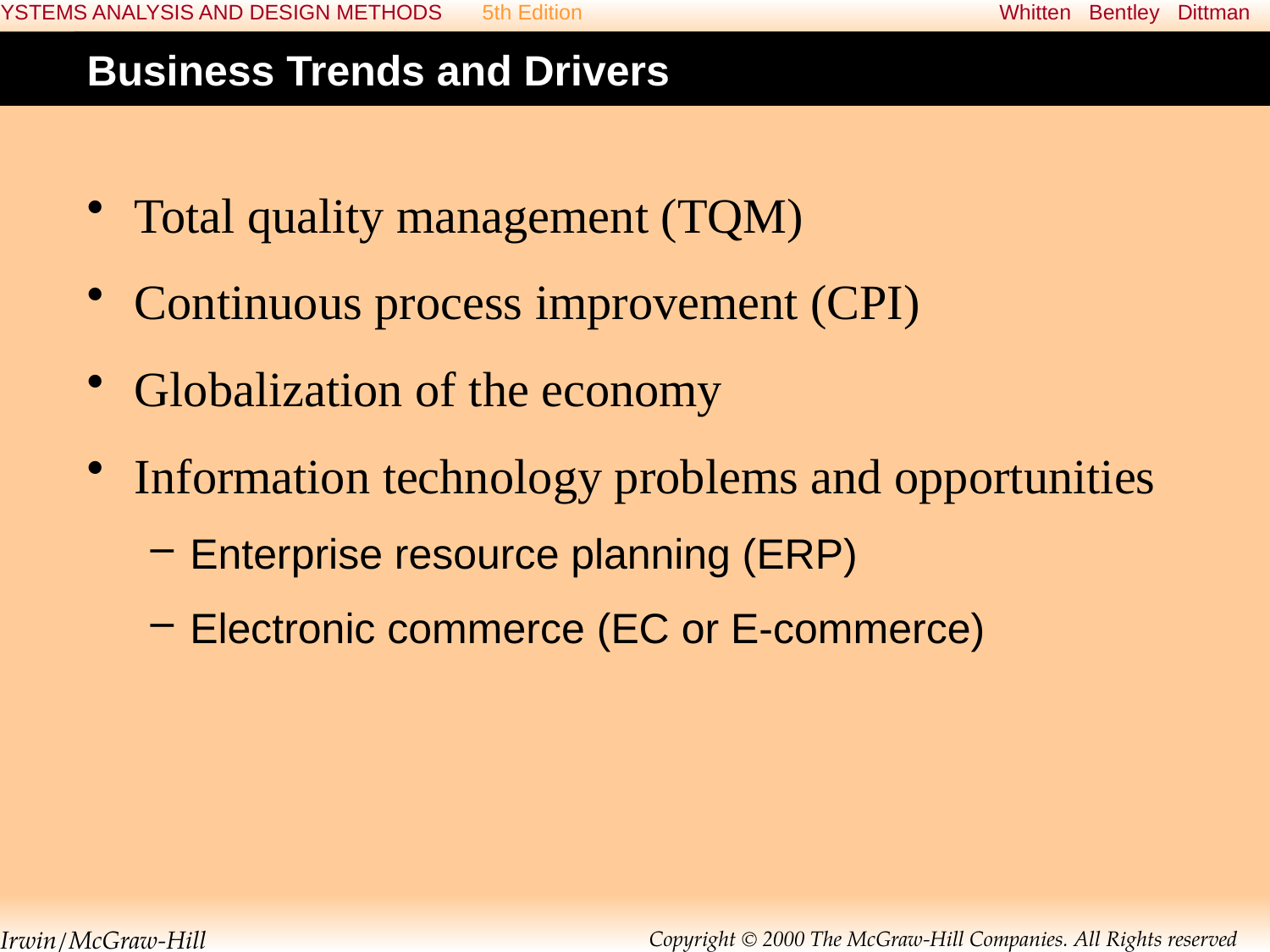

# Business Trends and Drivers
Total quality management (TQM)
Continuous process improvement (CPI)
Globalization of the economy
Information technology problems and opportunities
Enterprise resource planning (ERP)
Electronic commerce (EC or E-commerce)